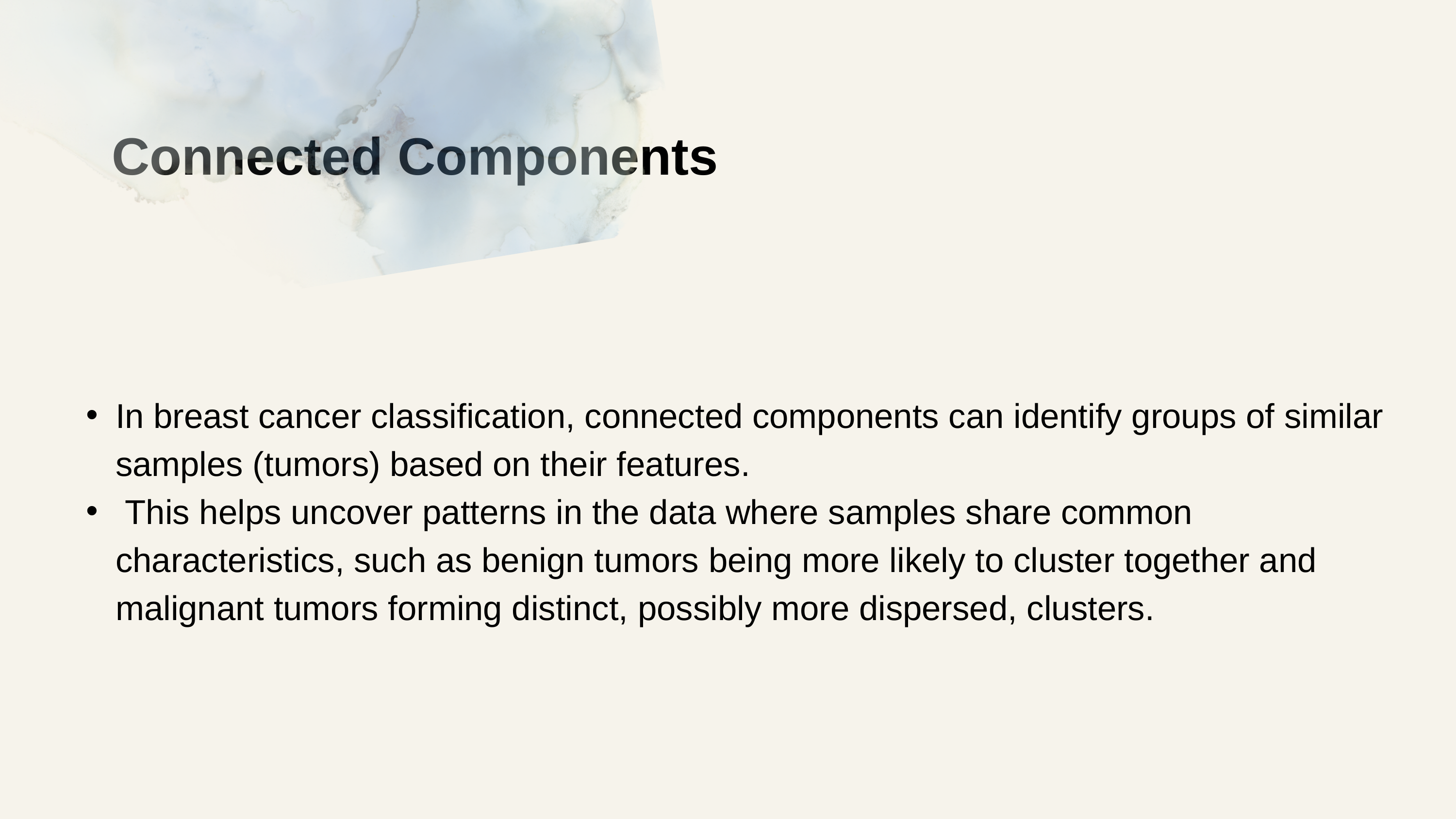

Connected Components
In breast cancer classification, connected components can identify groups of similar samples (tumors) based on their features.
 This helps uncover patterns in the data where samples share common characteristics, such as benign tumors being more likely to cluster together and malignant tumors forming distinct, possibly more dispersed, clusters.